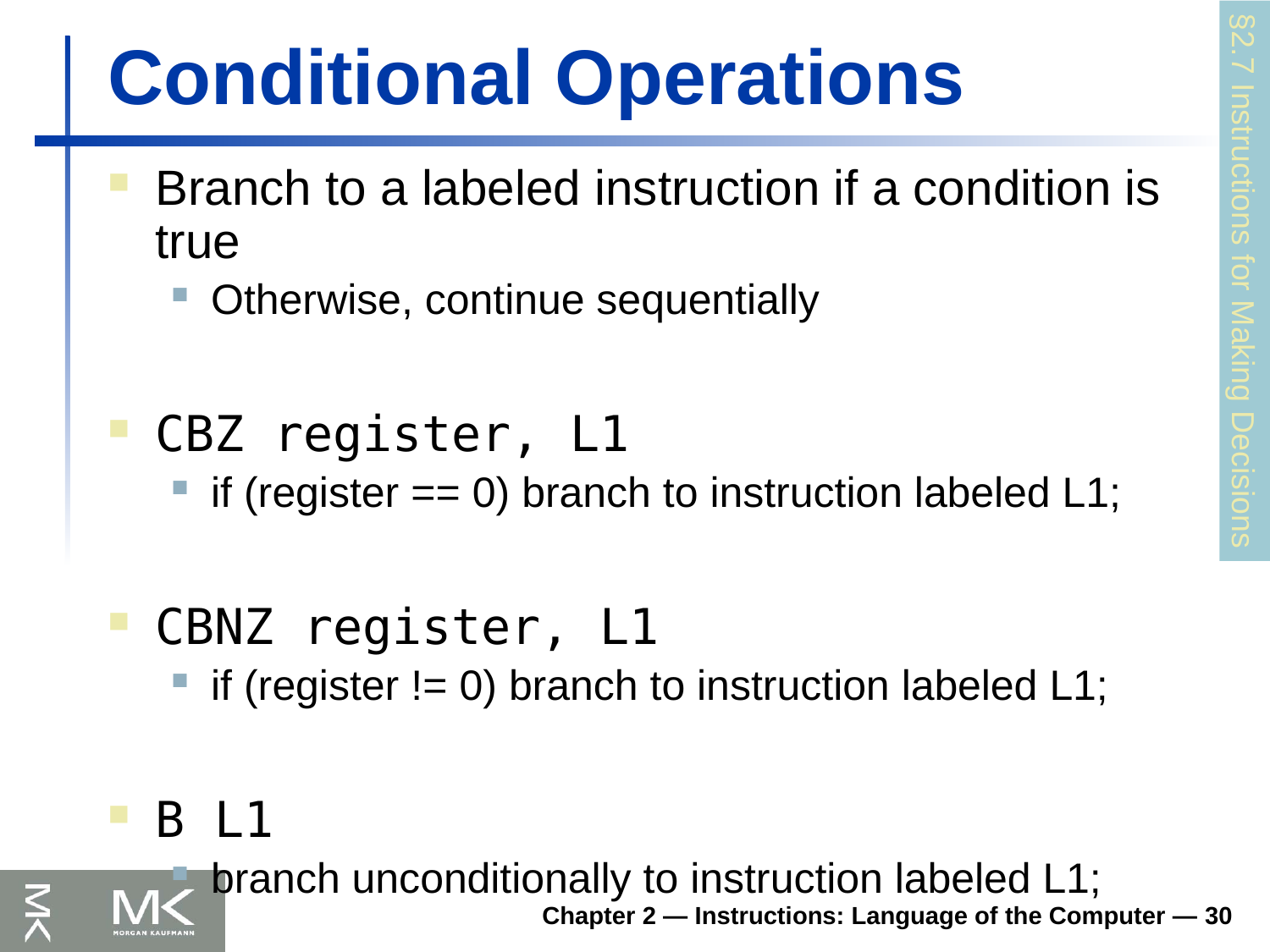

# Conditional Operations
Branch to a labeled instruction if a condition is true
Otherwise, continue sequentially

CBZ register, L1
if (register == 0) branch to instruction labeled L1;

CBNZ register, L1
if (register != 0) branch to instruction labeled L1;

B L1
branch unconditionally to instruction labeled L1;
§2.7 Instructions for Making Decisions
Chapter 2 — Instructions: Language of the Computer — 30